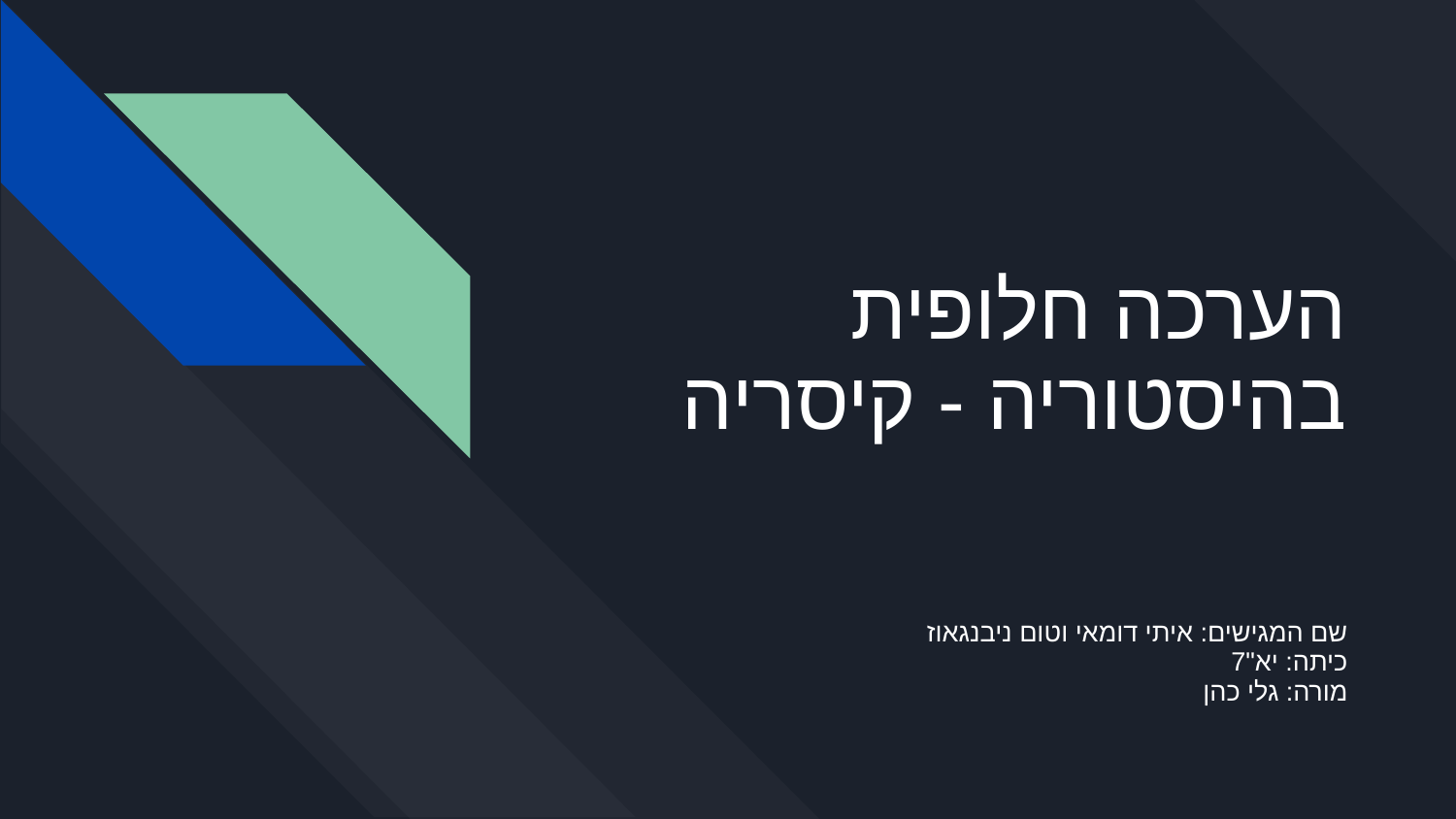

# הערכה חלופית בהיסטוריה - קיסריה
שם המגישים: איתי דומאי וטום ניבנגאוז
כיתה: יא"7
מורה: גלי כהן